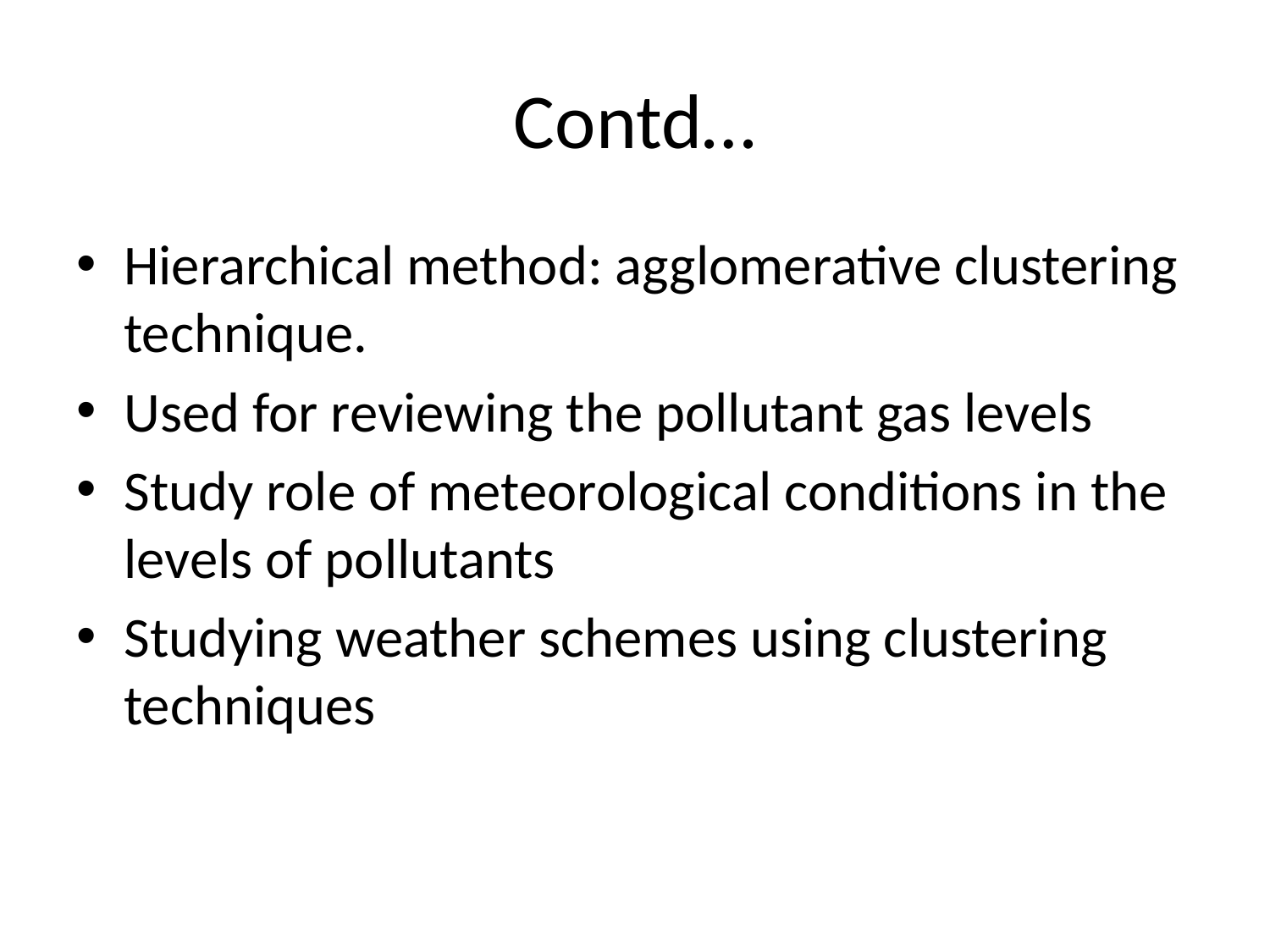

# Contd…
Hierarchical method: agglomerative clustering technique.
Used for reviewing the pollutant gas levels
Study role of meteorological conditions in the levels of pollutants
Studying weather schemes using clustering techniques